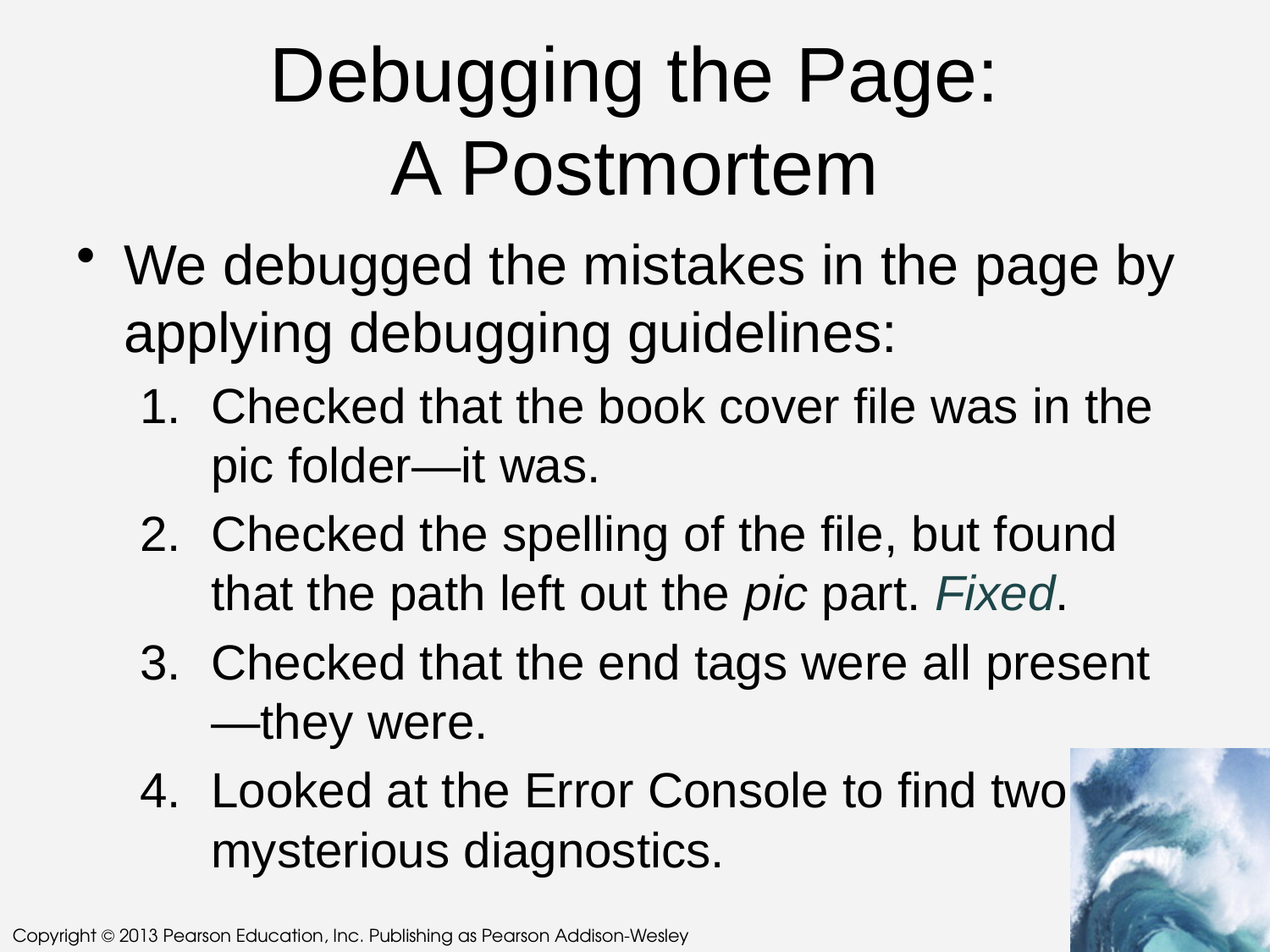

# Debugging the Page: A Postmortem
We debugged the mistakes in the page by applying debugging guidelines:
Checked that the book cover file was in the pic folder—it was.
Checked the spelling of the file, but found that the path left out the pic part. Fixed.
Checked that the end tags were all present—they were.
Looked at the Error Console to find two mysterious diagnostics.